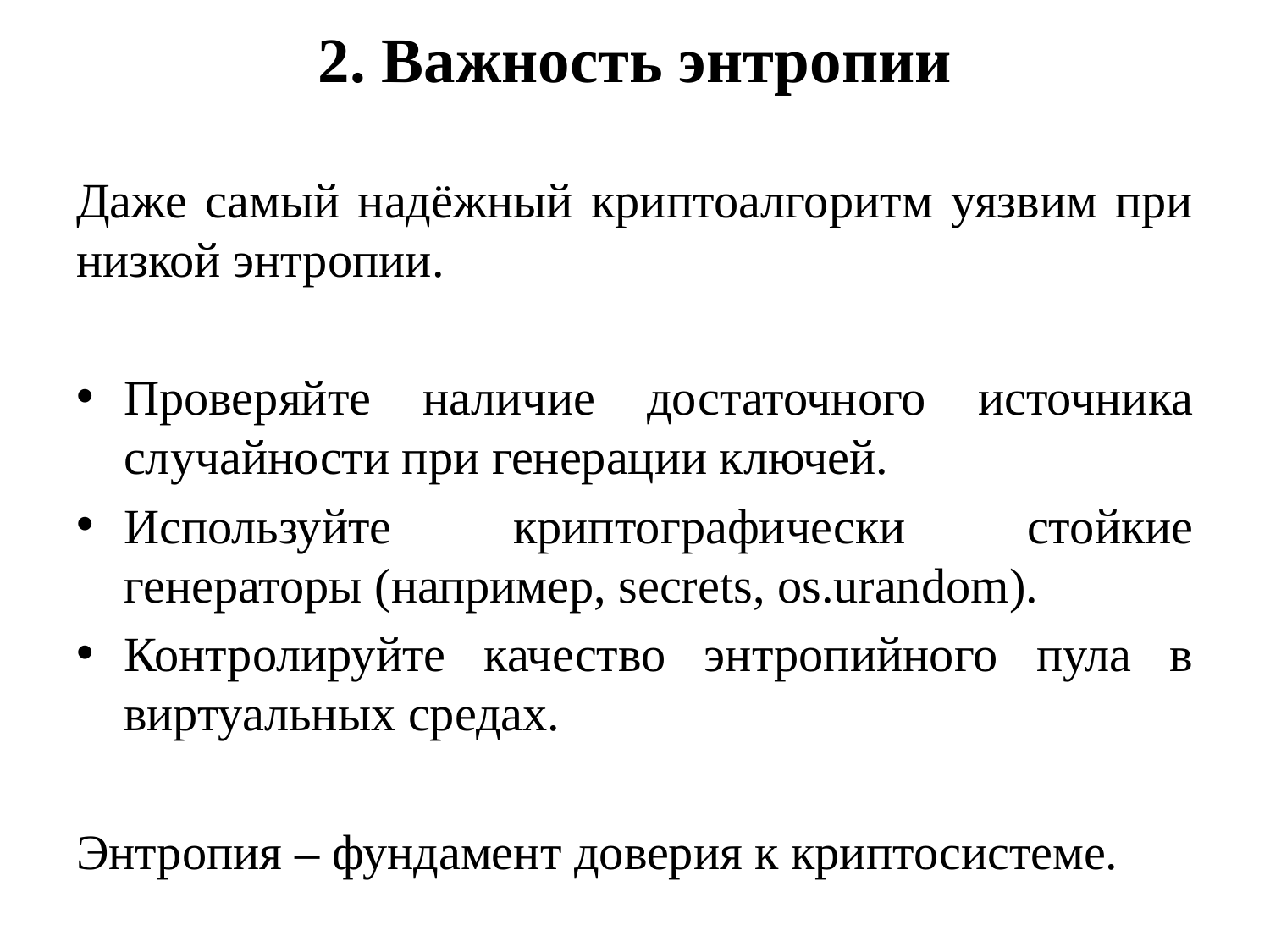

2. Важность энтропии
Даже самый надёжный криптоалгоритм уязвим при низкой энтропии.

Проверяйте наличие достаточного источника случайности при генерации ключей.
Используйте криптографически стойкие генераторы (например, secrets, os.urandom).
Контролируйте качество энтропийного пула в виртуальных средах.

Энтропия – фундамент доверия к криптосистеме.